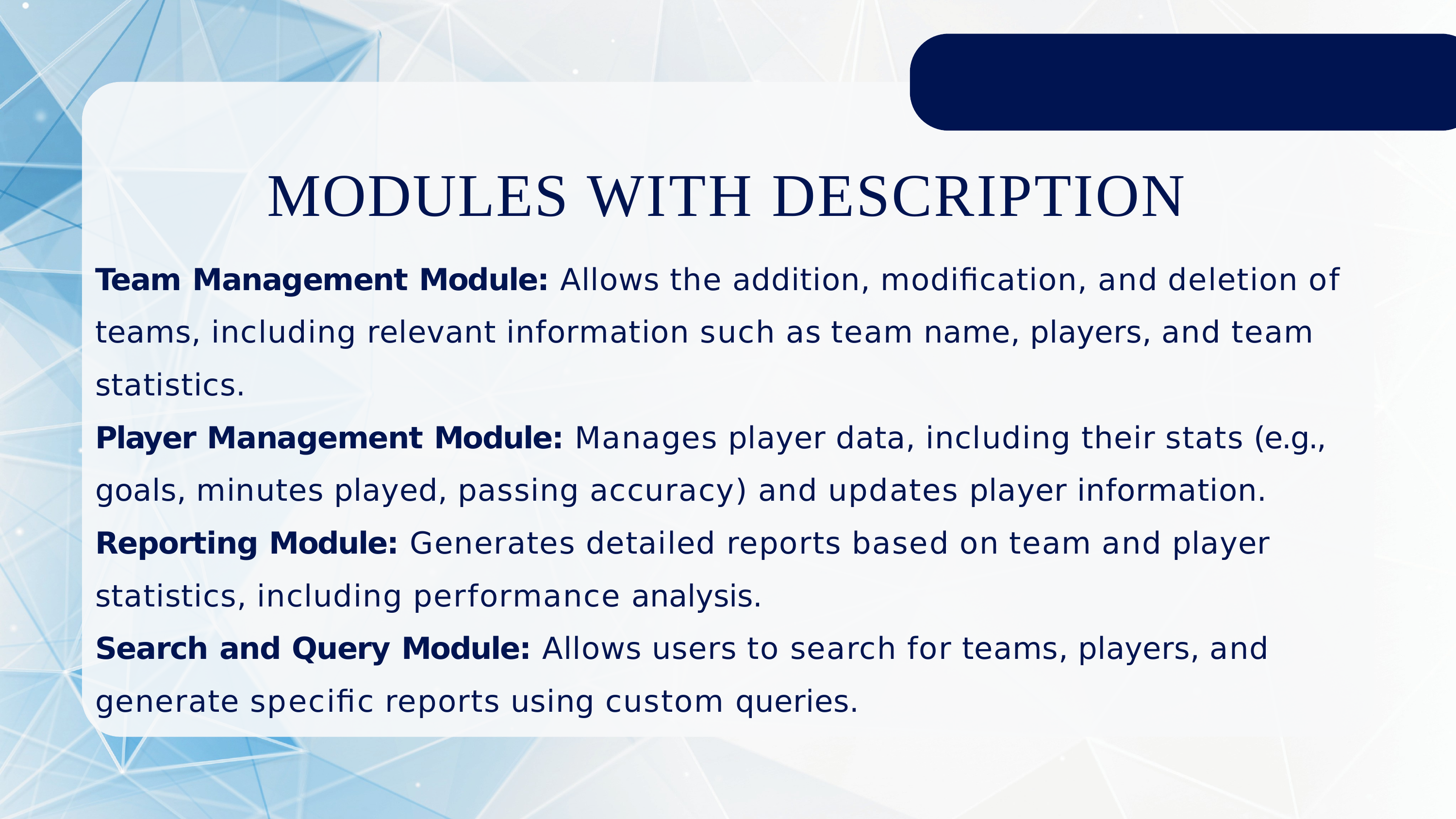

# MODULES WITH DESCRIPTION
Team Management Module: Allows the addition, modification, and deletion of  teams, including relevant information such as team name, players, and team  statistics.
Player Management Module: Manages player data, including their stats (e.g.,  goals, minutes played, passing accuracy) and updates player information.
Reporting Module: Generates detailed reports based on team and player  statistics, including performance analysis.
Search and Query Module: Allows users to search for teams, players, and  generate specific reports using custom queries.